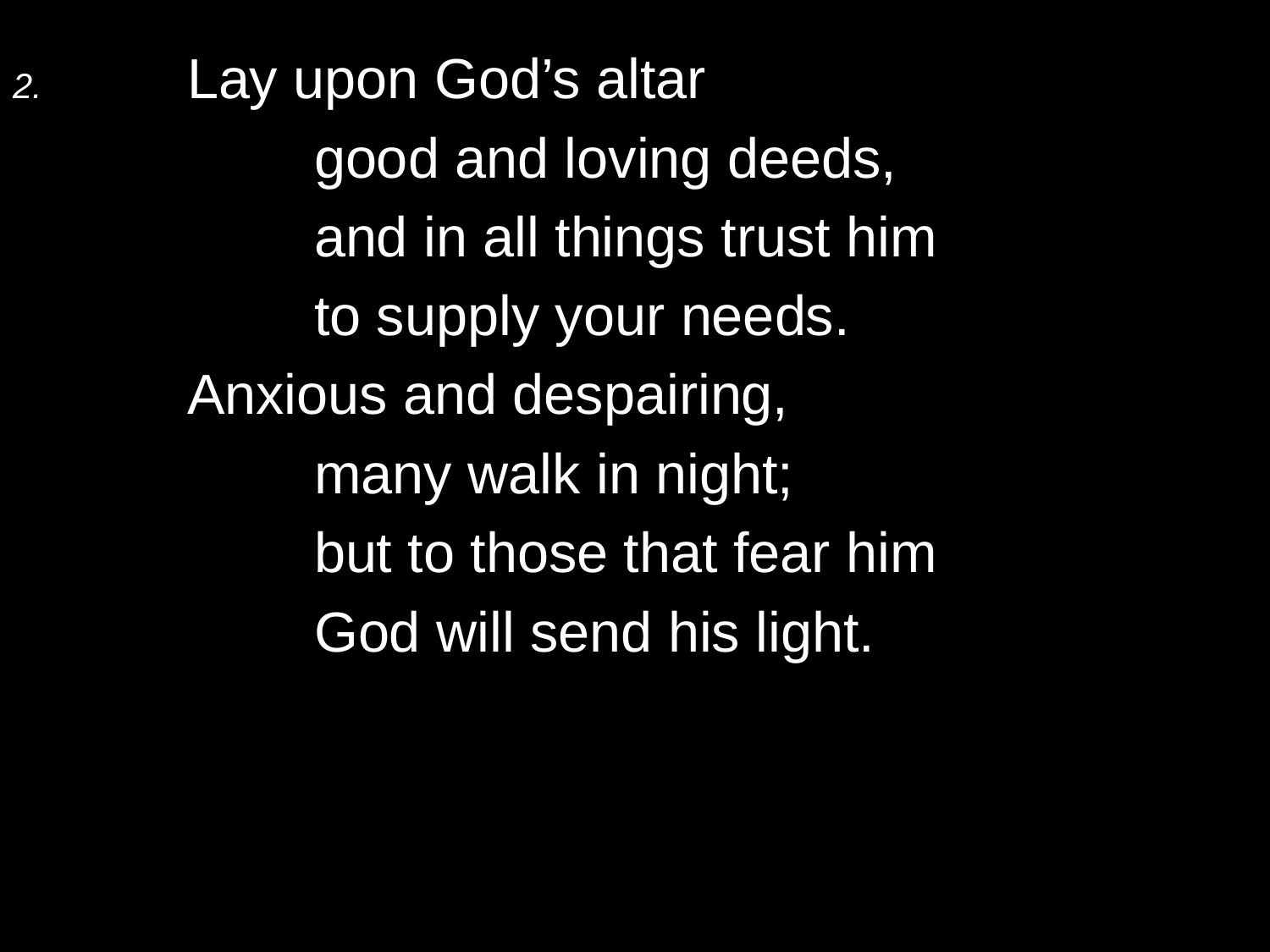

2.	Lay upon God’s altar
		good and loving deeds,
		and in all things trust him
		to supply your needs.
	Anxious and despairing,
		many walk in night;
		but to those that fear him
		God will send his light.